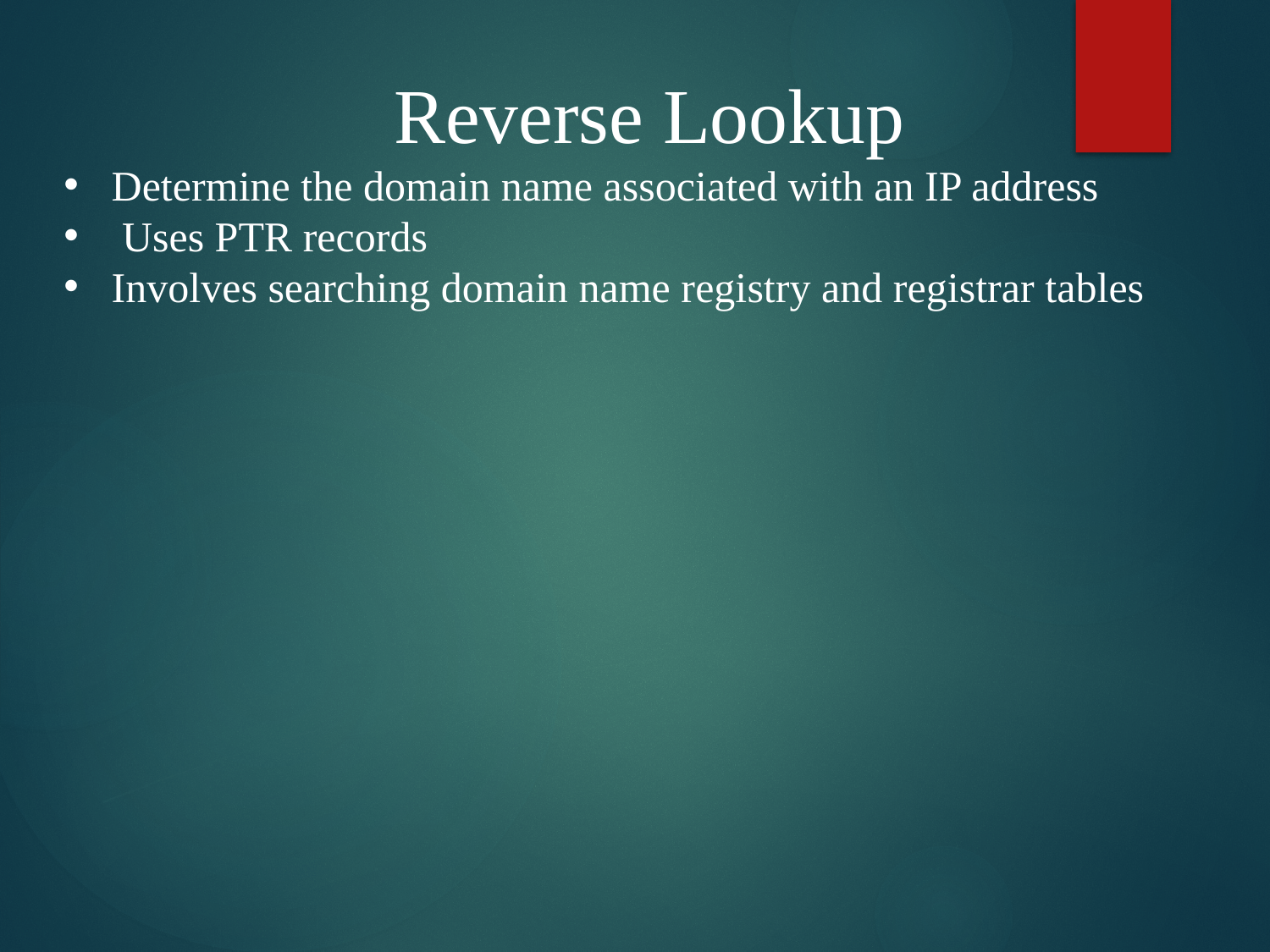

Reverse Lookup
Determine the domain name associated with an IP address
 Uses PTR records
Involves searching domain name registry and registrar tables